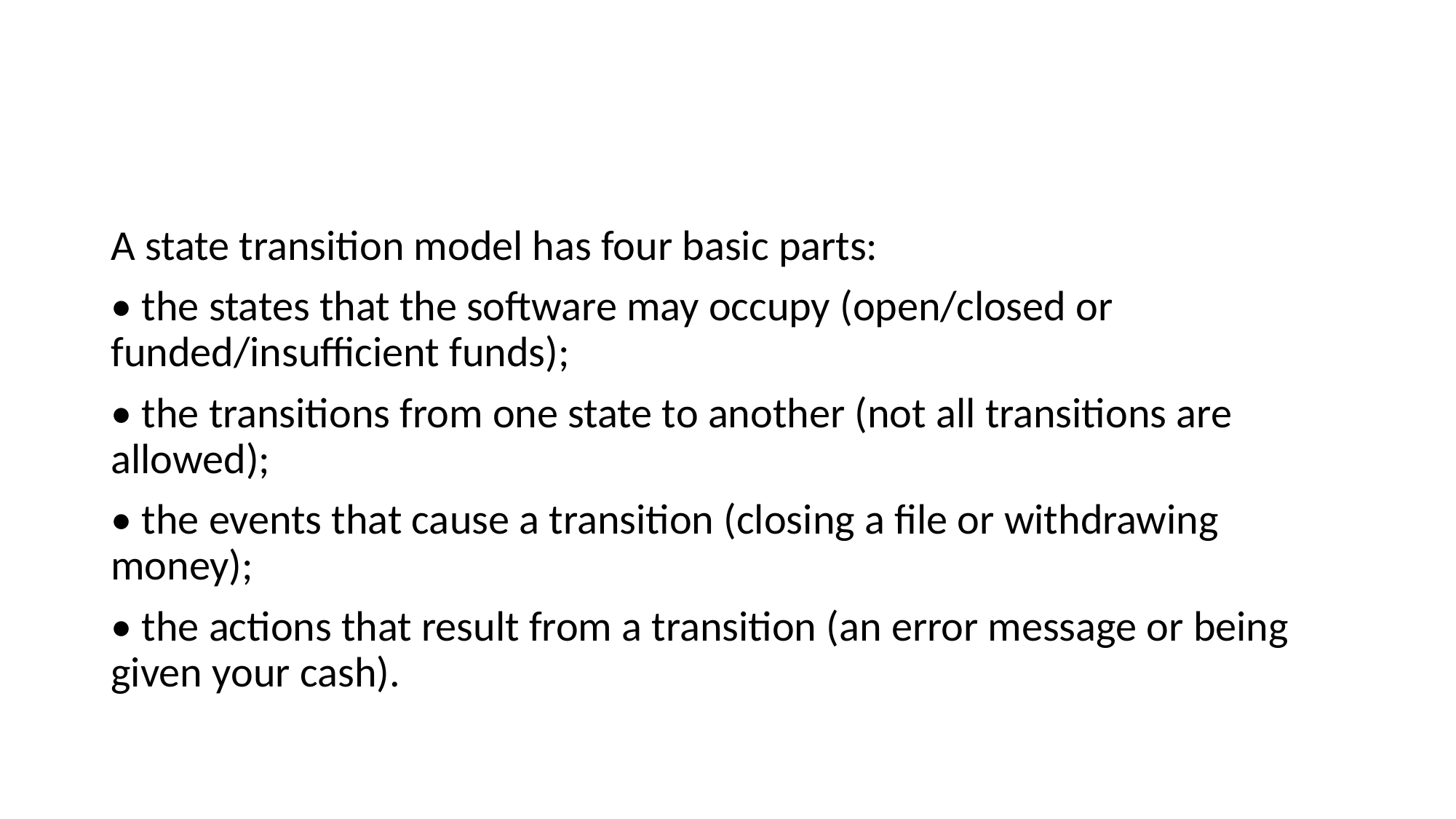

#
A state transition model has four basic parts:
• the states that the software may occupy (open/closed or funded/insufficient funds);
• the transitions from one state to another (not all transitions are allowed);
• the events that cause a transition (closing a file or withdrawing money);
• the actions that result from a transition (an error message or being given your cash).